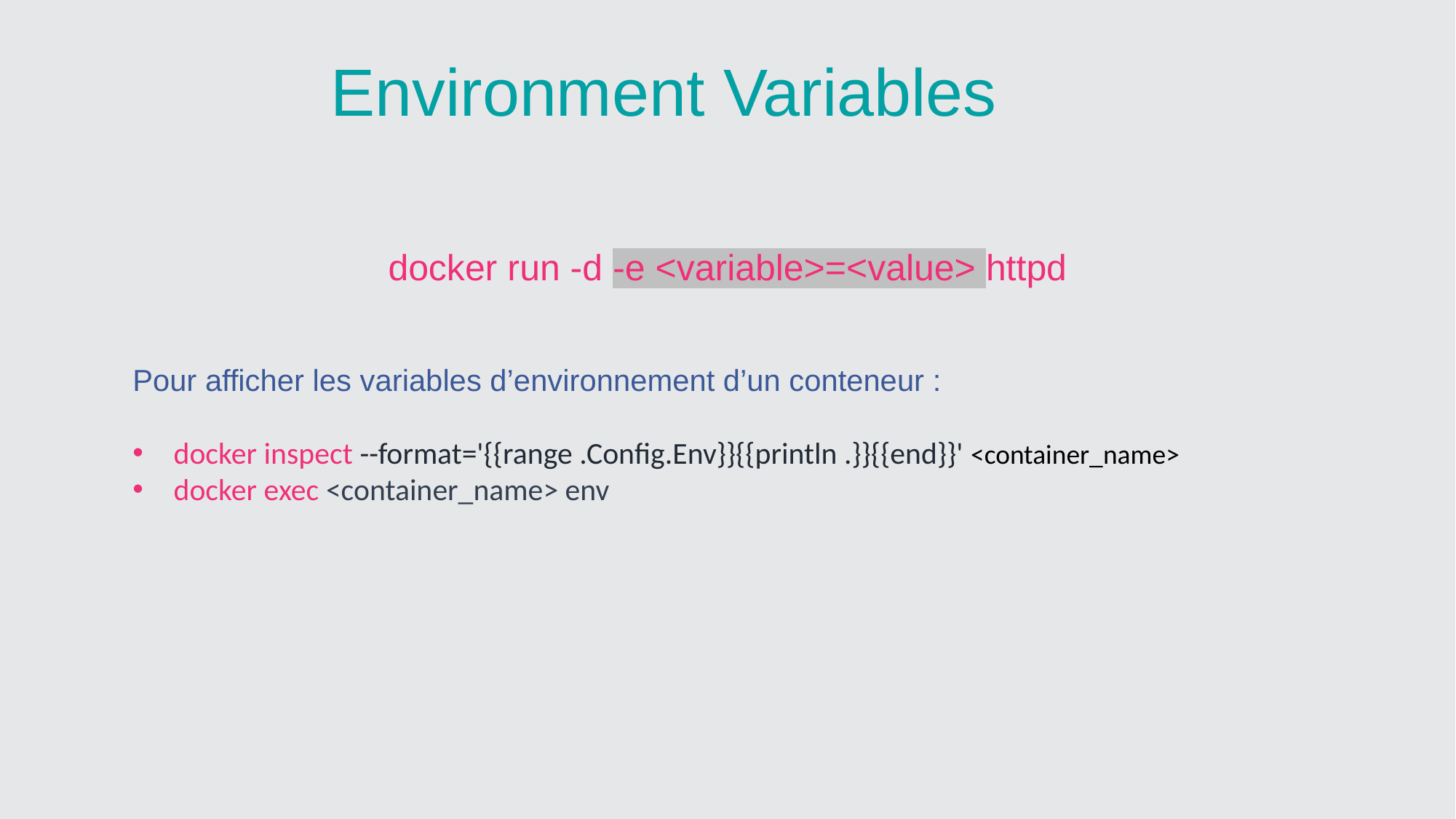

Environment Variables
docker run -d -e <variable>=<value> httpd

Pour afficher les variables d’environnement d’un conteneur :

docker inspect --format='{{range .Config.Env}}{{println .}}{{end}}' <container_name>
docker exec <container_name> env